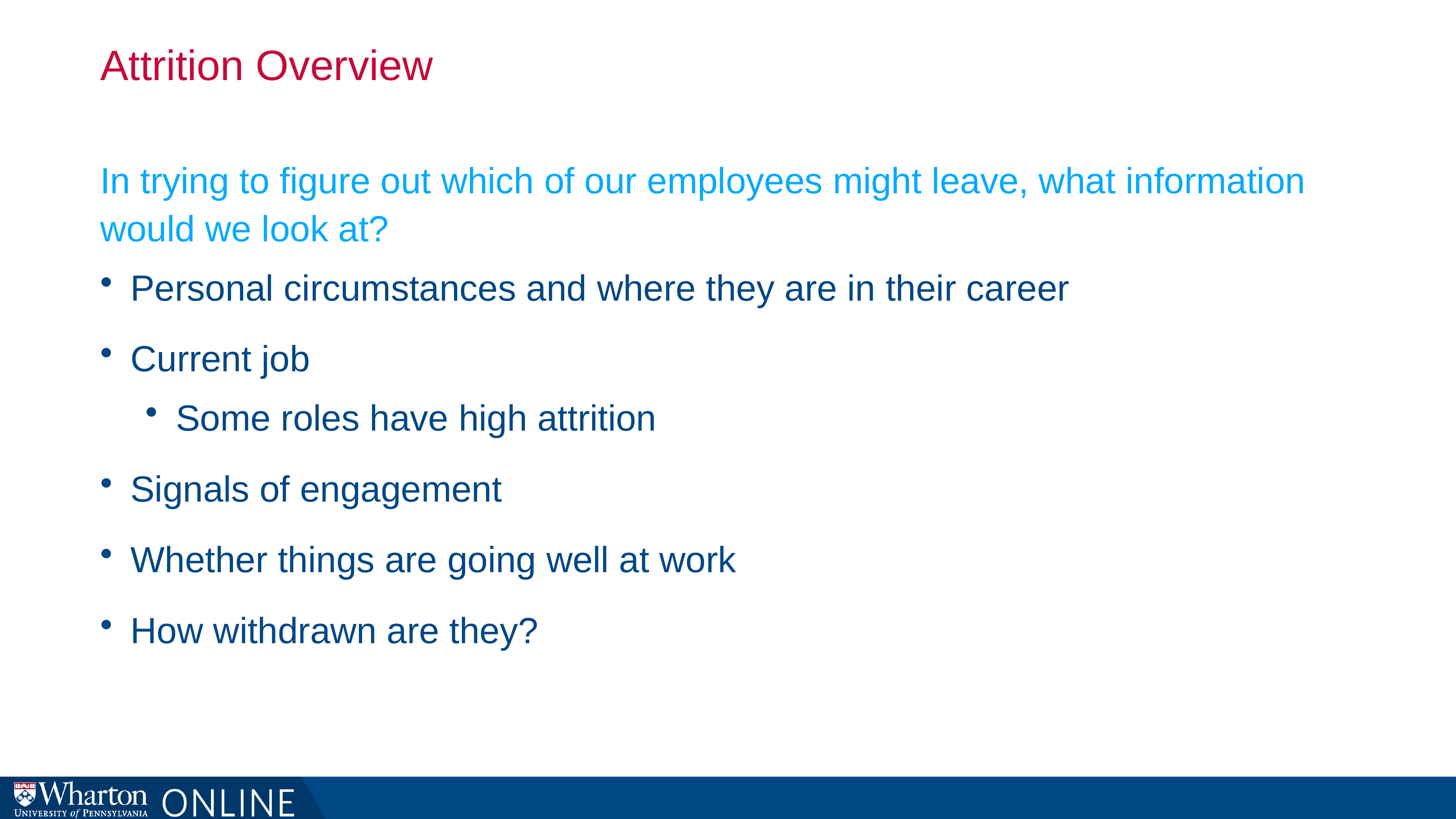

# Attrition Overview
In trying to figure out which of our employees might leave, what information would we look at?
Personal circumstances and where they are in their career
Current job
Some roles have high attrition
Signals of engagement
Whether things are going well at work
How withdrawn are they?